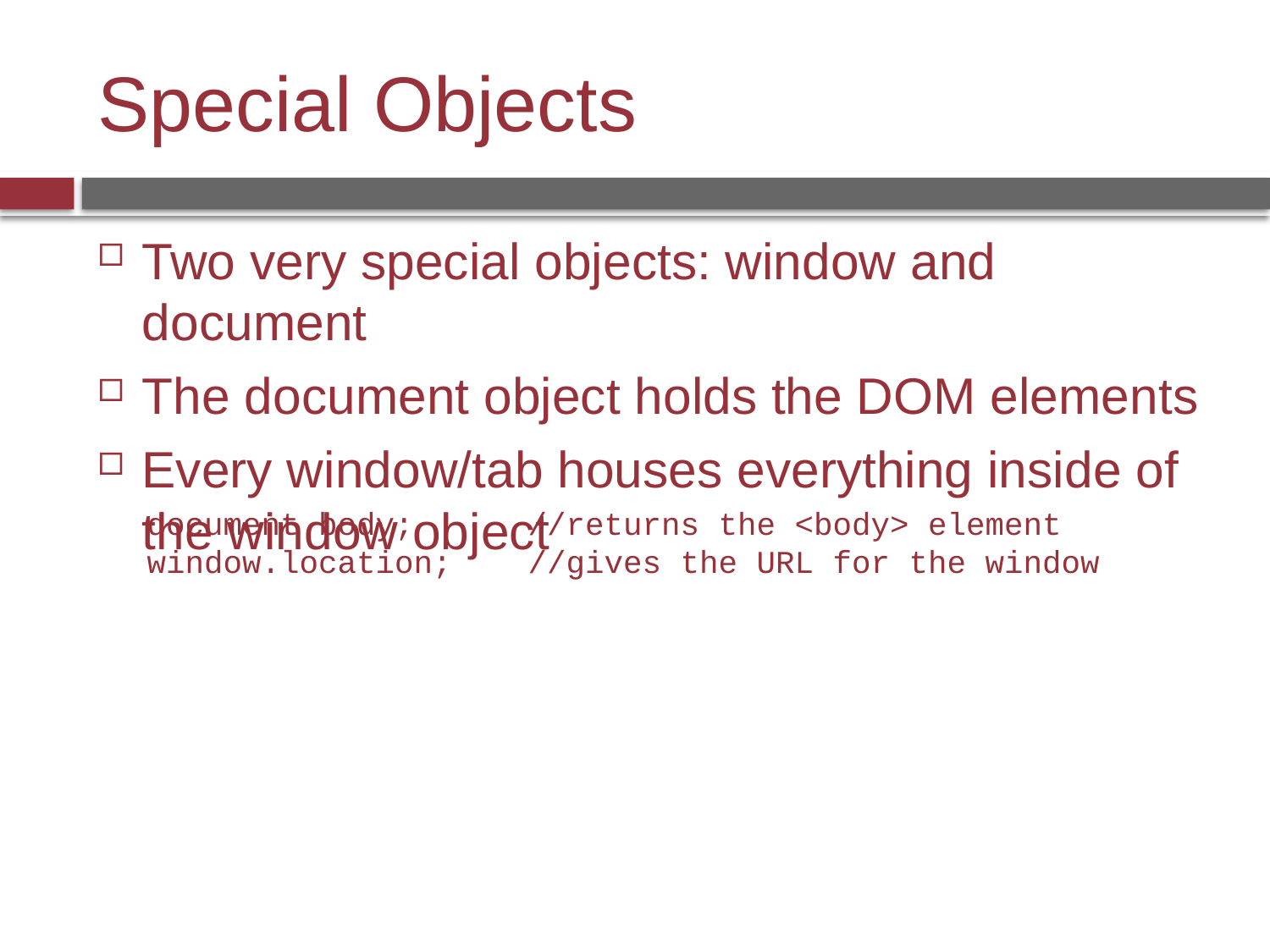

# Special Objects
Two very special objects: window and document
The document object holds the DOM elements
Every window/tab houses everything inside of the window object
document.body;	//returns the <body> element
window.location;	//gives the URL for the window